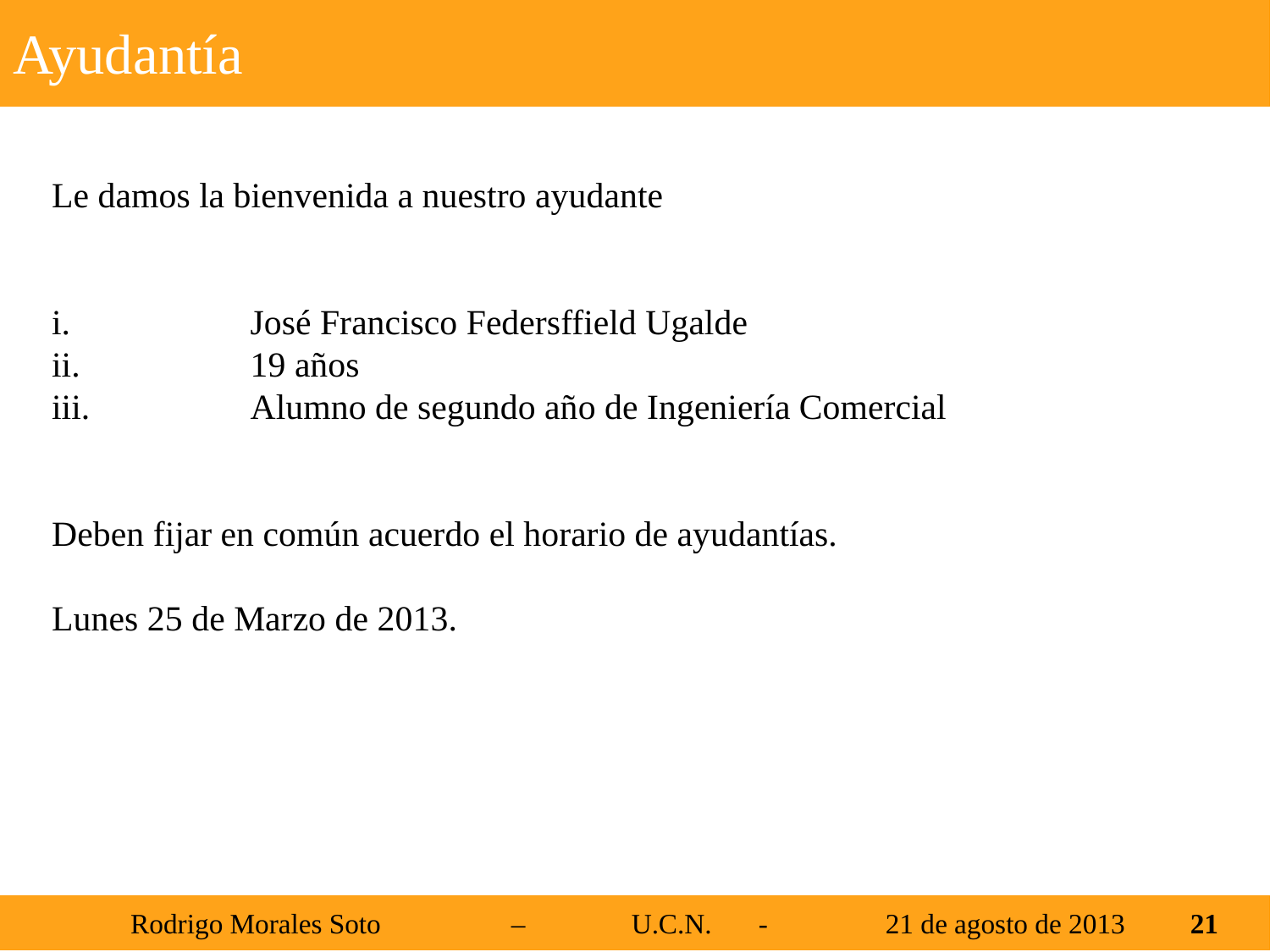

Ayudantía
Le damos la bienvenida a nuestro ayudante

	José Francisco Federsffield Ugalde
	19 años
	Alumno de segundo año de Ingeniería Comercial

Deben fijar en común acuerdo el horario de ayudantías.

Lunes 25 de Marzo de 2013.

 Rodrigo Morales Soto	 – 	U.C.N. 	-	21 de agosto de 2013
21